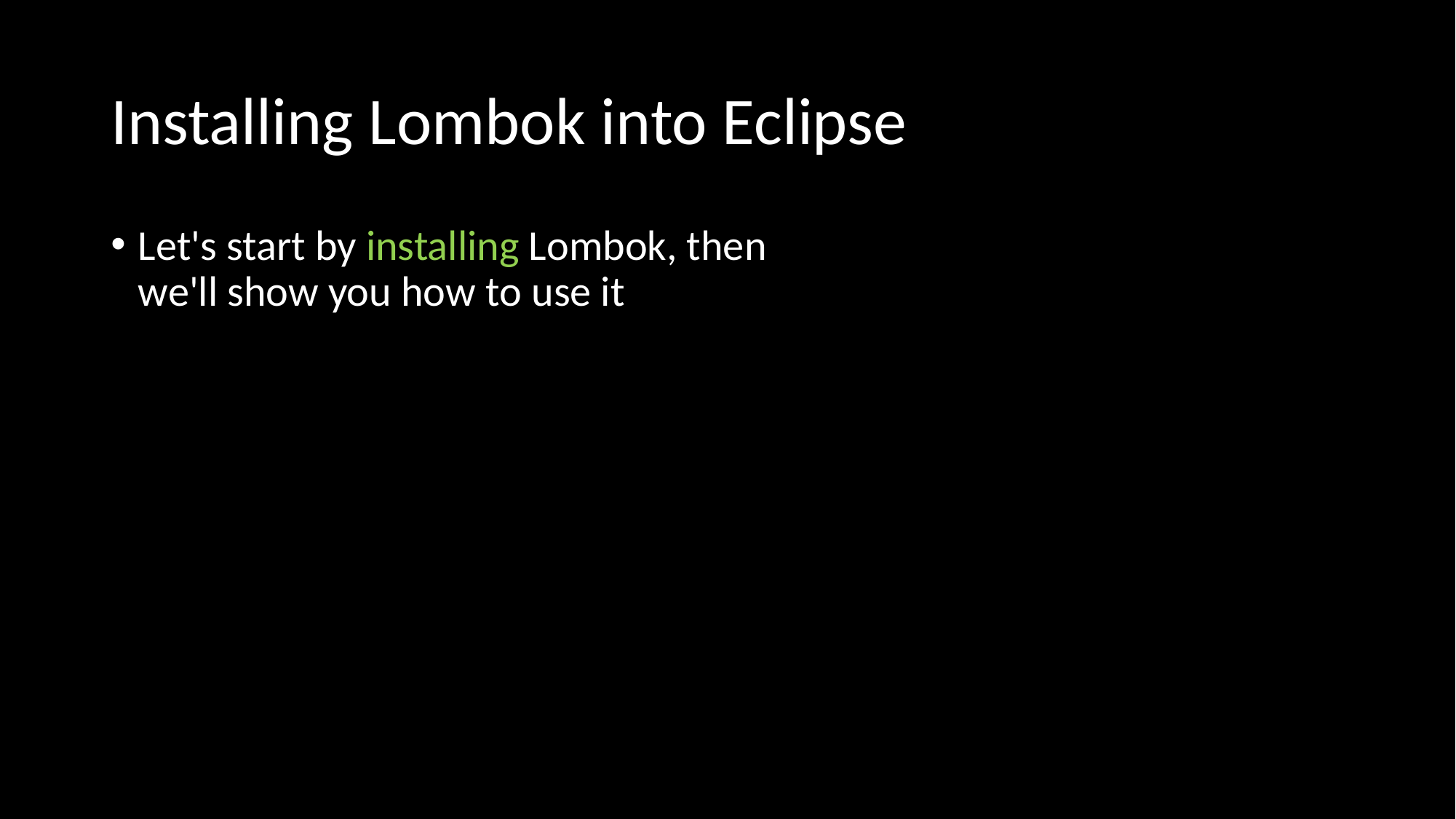

# Installing Lombok into Eclipse
Let's start by installing Lombok, then we'll show you how to use it